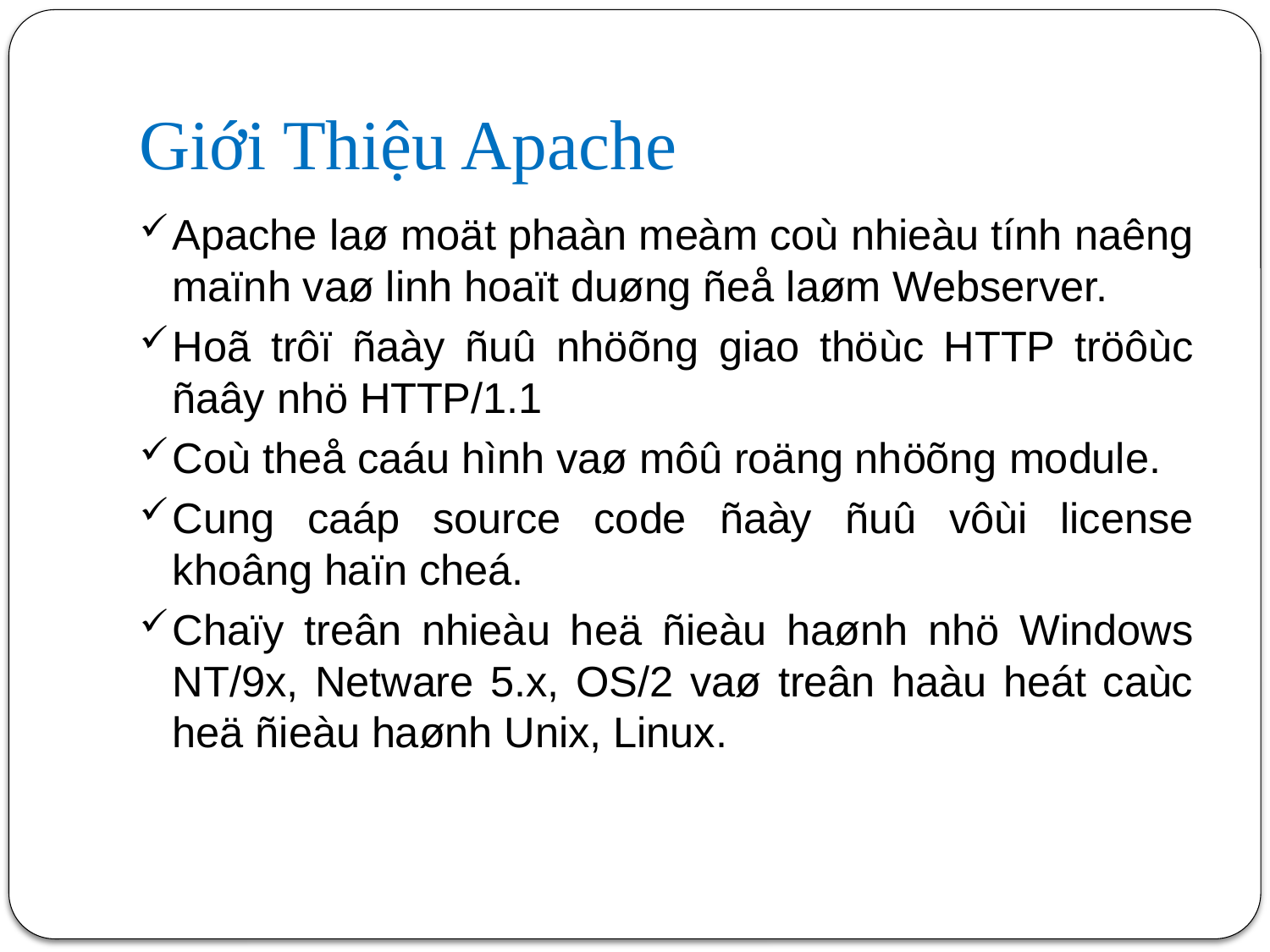

# Giới Thiệu Apache
Apache laø moät phaàn meàm coù nhieàu tính naêng maïnh vaø linh hoaït duøng ñeå laøm Webserver.
Hoã trôï ñaày ñuû nhöõng giao thöùc HTTP tröôùc ñaây nhö HTTP/1.1
Coù theå caáu hình vaø môû roäng nhöõng module.
Cung caáp source code ñaày ñuû vôùi license khoâng haïn cheá.
Chaïy treân nhieàu heä ñieàu haønh nhö Windows NT/9x, Netware 5.x, OS/2 vaø treân haàu heát caùc heä ñieàu haønh Unix, Linux.